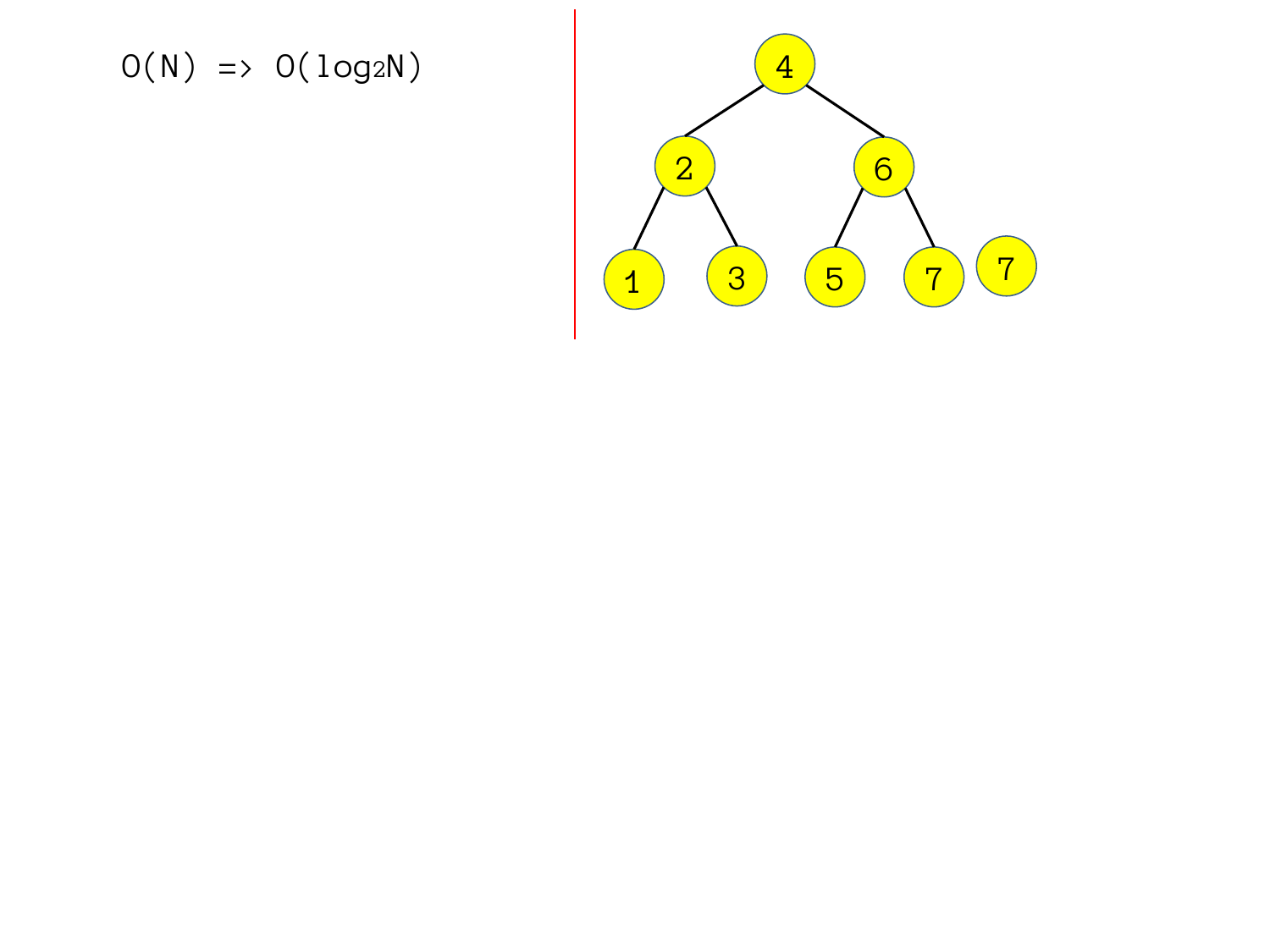

4
O(N) => O(log2N)
2
6
7
3
5
7
1